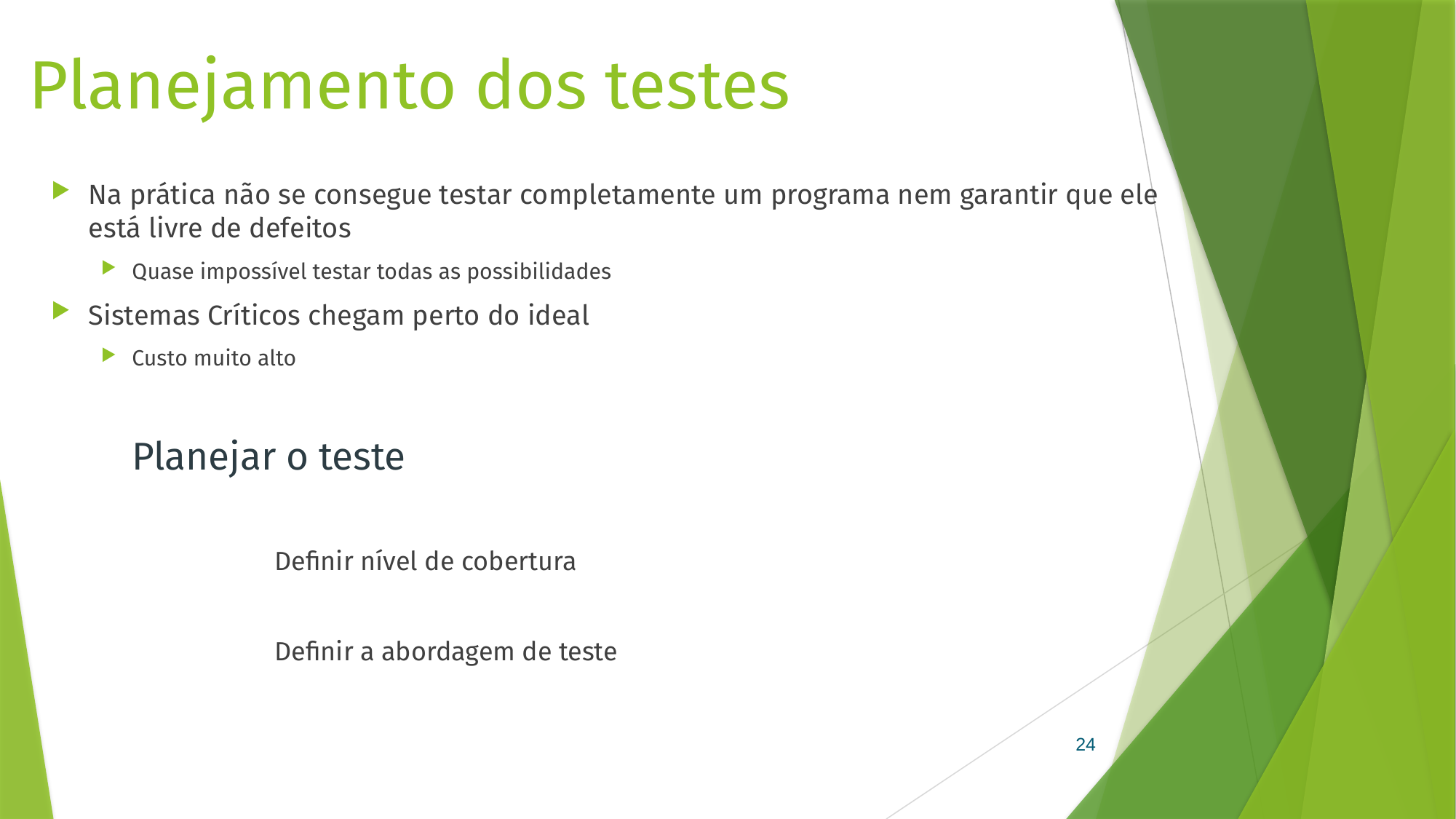

# Planejamento dos testes
Na prática não se consegue testar completamente um programa nem garantir que ele está livre de defeitos
Quase impossível testar todas as possibilidades
Sistemas Críticos chegam perto do ideal
Custo muito alto

				Planejar o teste

				Definir nível de cobertura

				Definir a abordagem de teste
24